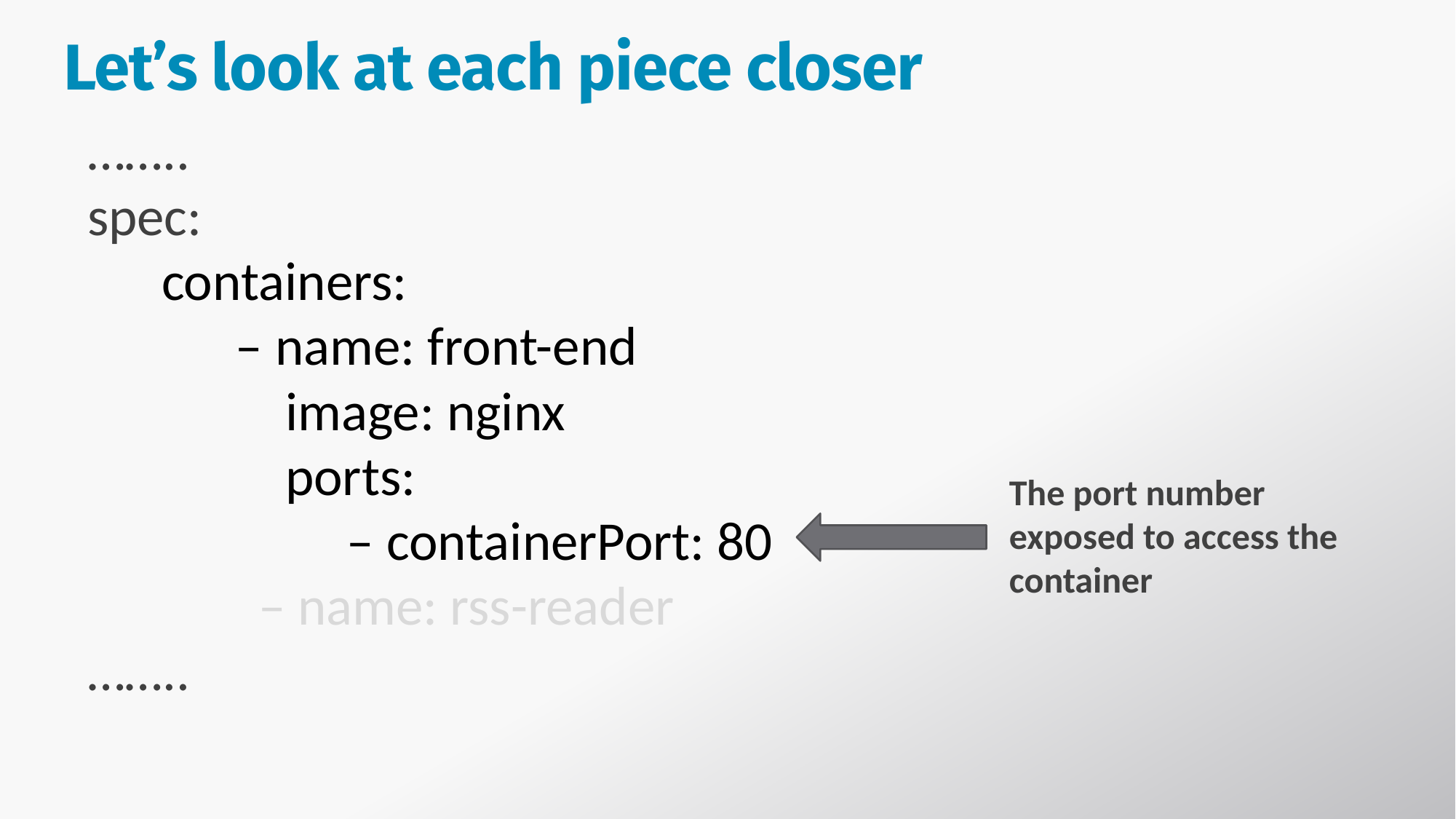

# Let’s look at each piece closer
……..
spec:
      containers:
            – name: front-end
                image: nginx
                ports:
                     – containerPort: 80
	     – name: rss-reader
……..
The port number exposed to access the container